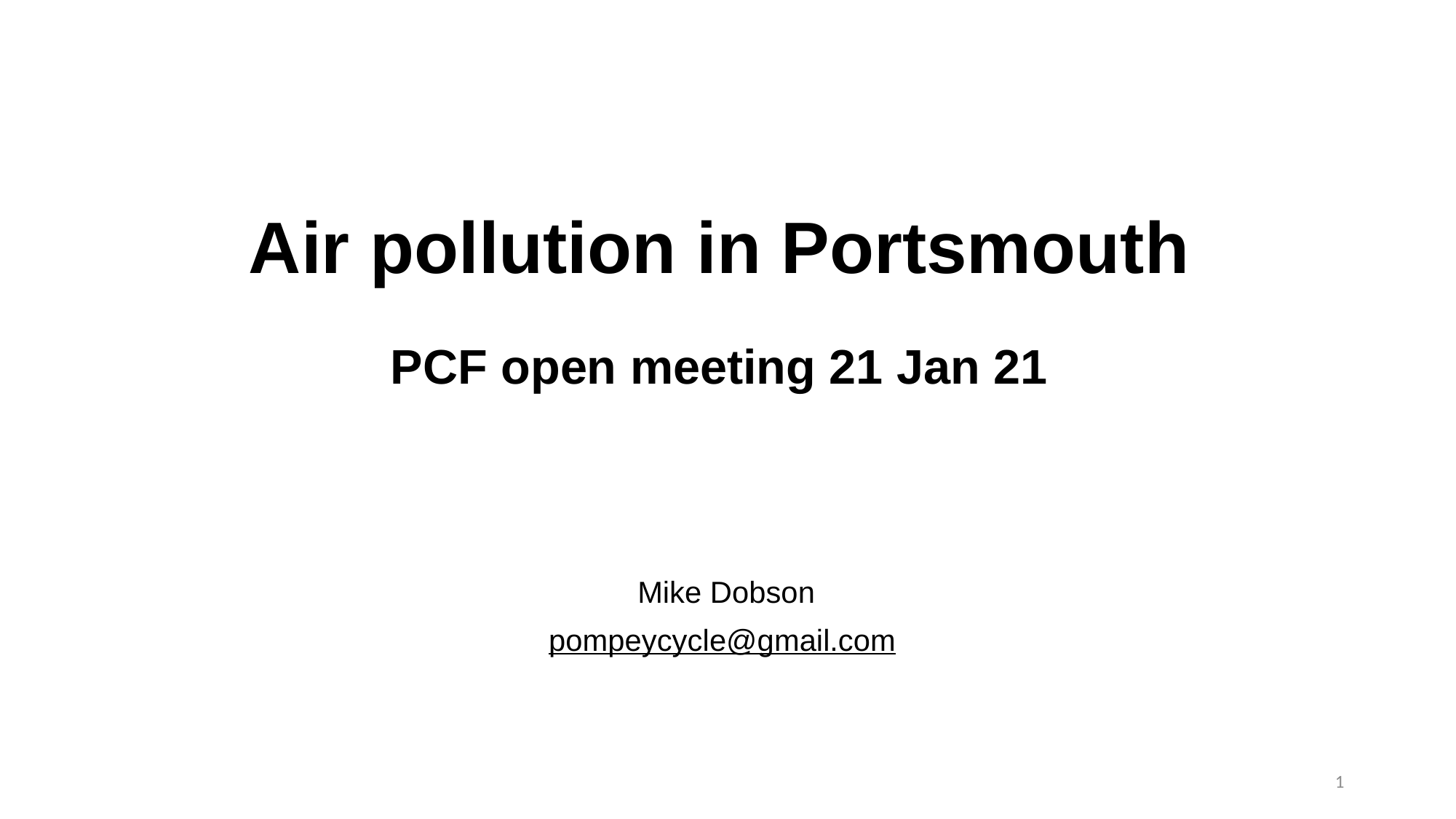

# Air pollution in Portsmouth PCF open meeting 21 Jan 21
Mike Dobson
pompeycycle@gmail.com
1